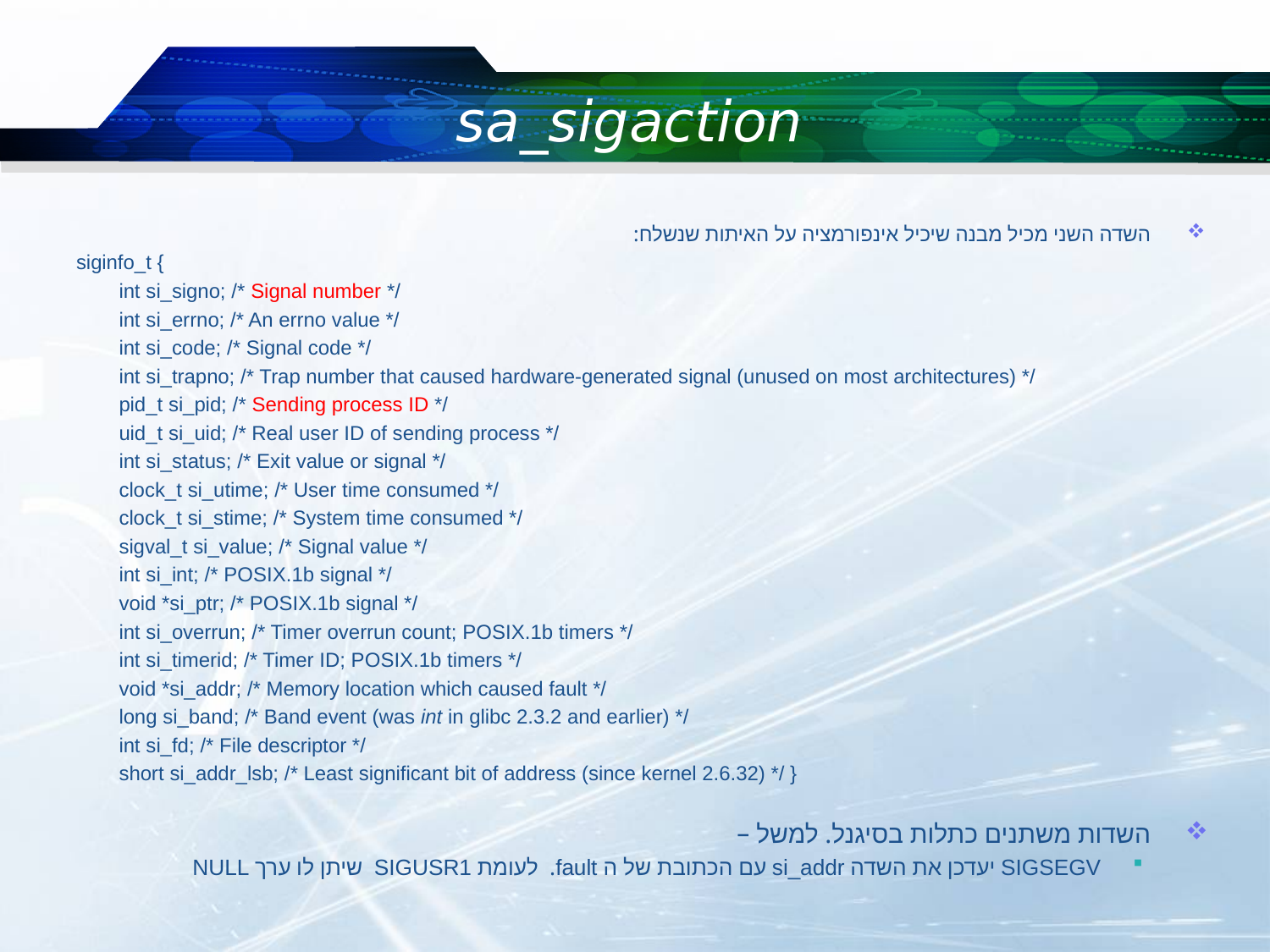

# sa_sigaction

השדה השני מכיל מבנה שיכיל אינפורמציה על האיתות שנשלח:
siginfo_t {
	int si_signo; /* Signal number */
	int si_errno; /* An errno value */
	int si_code; /* Signal code */
	int si_trapno; /* Trap number that caused hardware-generated signal (unused on most architectures) */
	pid_t si_pid; /* Sending process ID */
	uid_t si_uid; /* Real user ID of sending process */
	int si_status; /* Exit value or signal */
	clock_t si_utime; /* User time consumed */
	clock_t si_stime; /* System time consumed */
	sigval_t si_value; /* Signal value */
	int si_int; /* POSIX.1b signal */
	void *si_ptr; /* POSIX.1b signal */
	int si_overrun; /* Timer overrun count; POSIX.1b timers */
	int si_timerid; /* Timer ID; POSIX.1b timers */
	void *si_addr; /* Memory location which caused fault */
	long si_band; /* Band event (was int in glibc 2.3.2 and earlier) */
	int si_fd; /* File descriptor */
	short si_addr_lsb; /* Least significant bit of address (since kernel 2.6.32) */ }

השדות משתנים כתלות בסיגנל. למשל –
SIGSEGV יעדכן את השדה si_addr עם הכתובת של ה fault.  לעומת SIGUSR1  שיתן לו ערך NULL